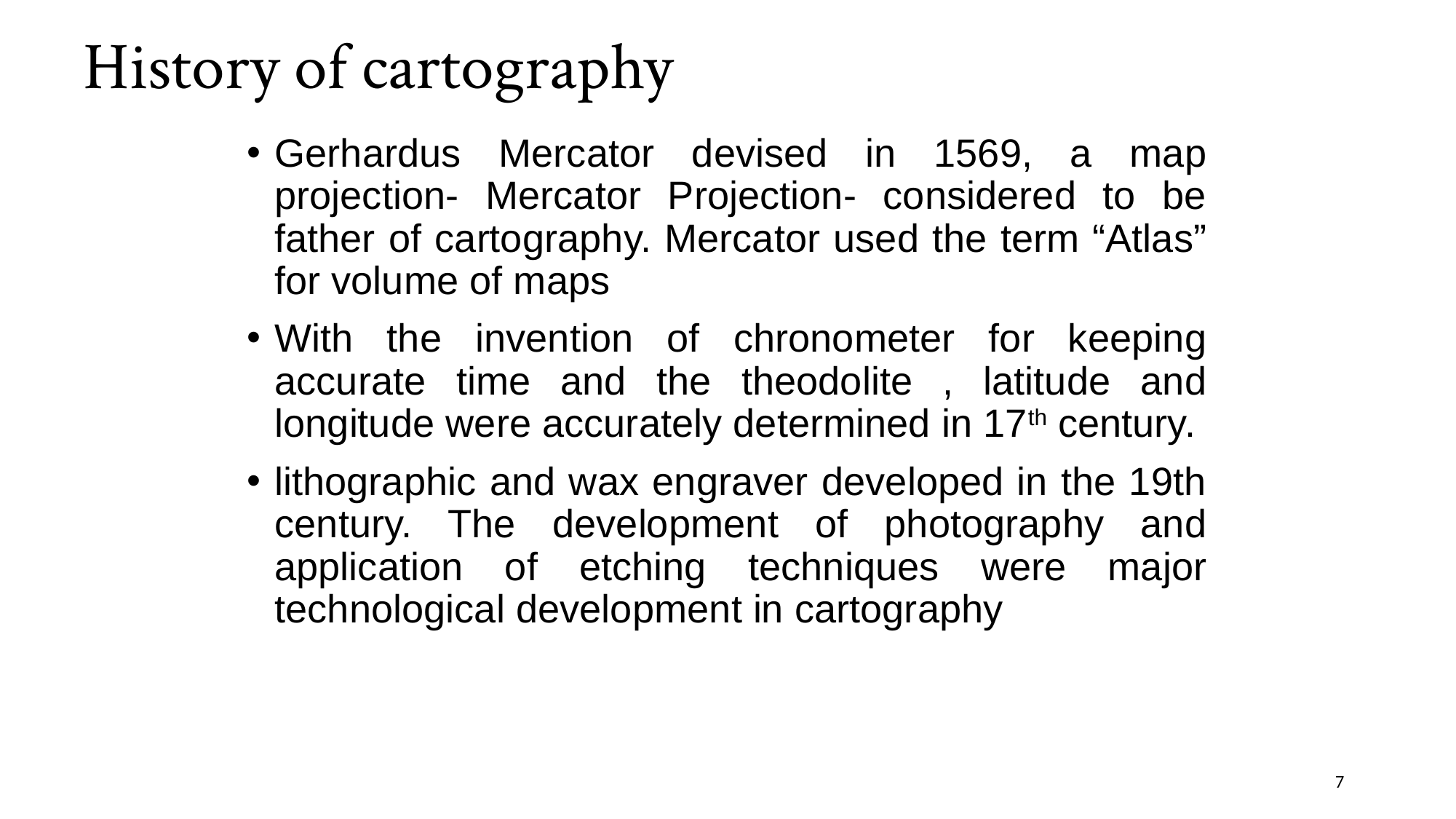

# History of cartography
Gerhardus Mercator devised in 1569, a map projection- Mercator Projection- considered to be father of cartography. Mercator used the term “Atlas” for volume of maps
With the invention of chronometer for keeping accurate time and the theodolite , latitude and longitude were accurately determined in 17th century.
lithographic and wax engraver developed in the 19th century. The development of photography and application of etching techniques were major technological development in cartography
7